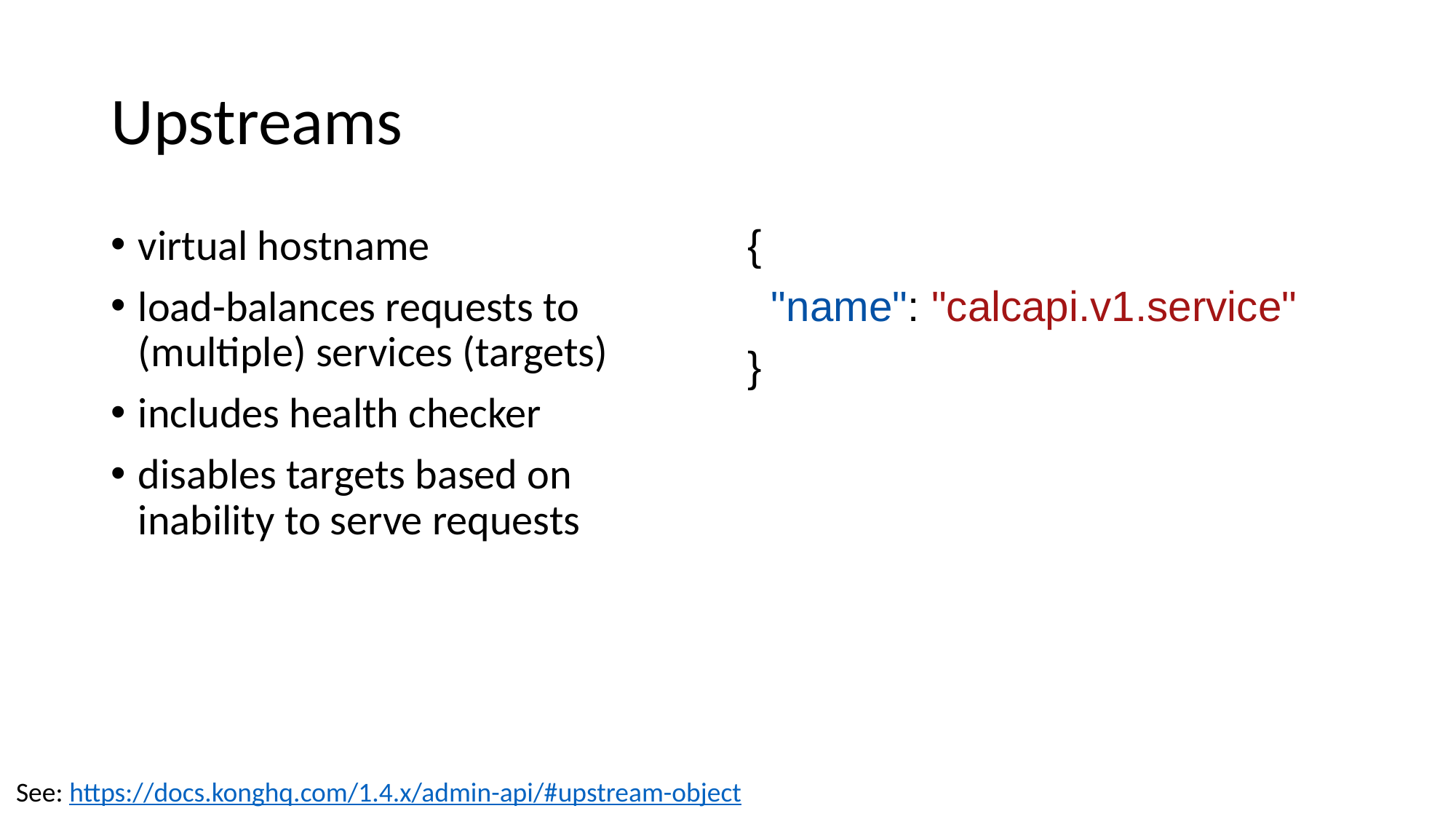

# Upstreams
virtual hostname
load-balances requests to (multiple) services (targets)
includes health checker
disables targets based on inability to serve requests
{
  "name": "calcapi.v1.service"
}
See: https://docs.konghq.com/1.4.x/admin-api/#upstream-object